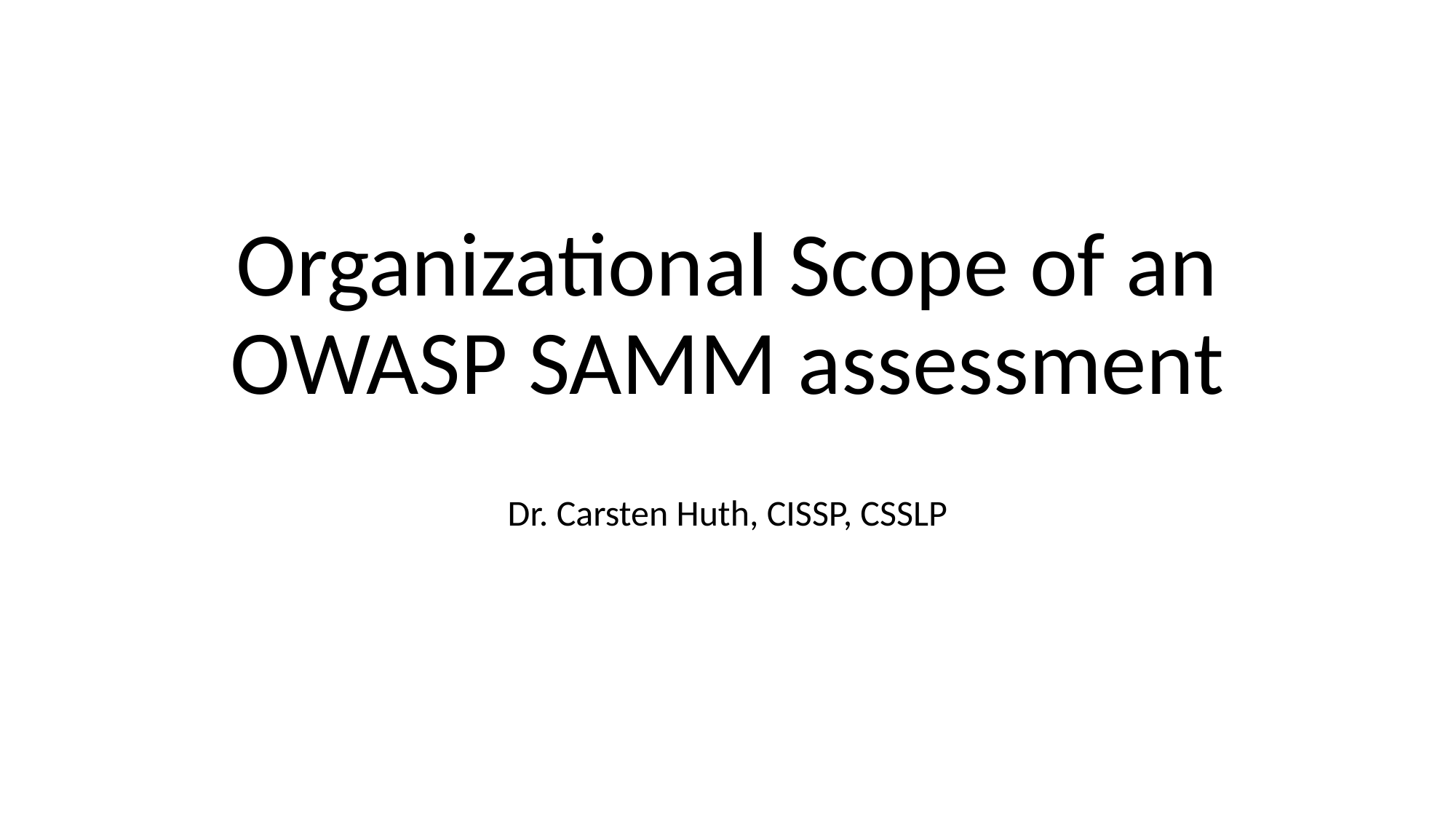

# Organizational Scope of an OWASP SAMM assessment

Dr. Carsten Huth, CISSP, CSSLP